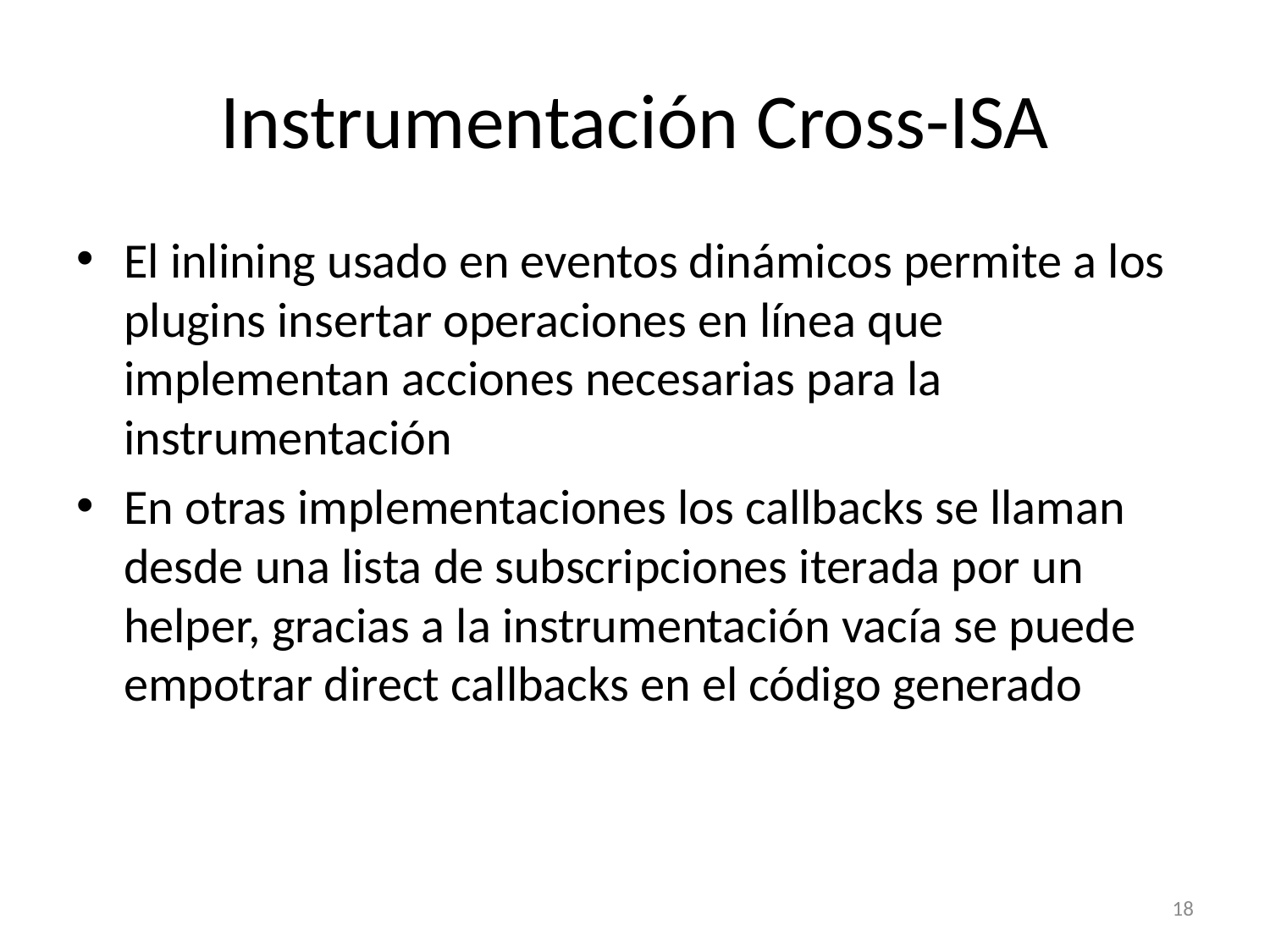

# Instrumentación Cross-ISA
El inlining usado en eventos dinámicos permite a los plugins insertar operaciones en línea que implementan acciones necesarias para la instrumentación
En otras implementaciones los callbacks se llaman desde una lista de subscripciones iterada por un helper, gracias a la instrumentación vacía se puede empotrar direct callbacks en el código generado
18